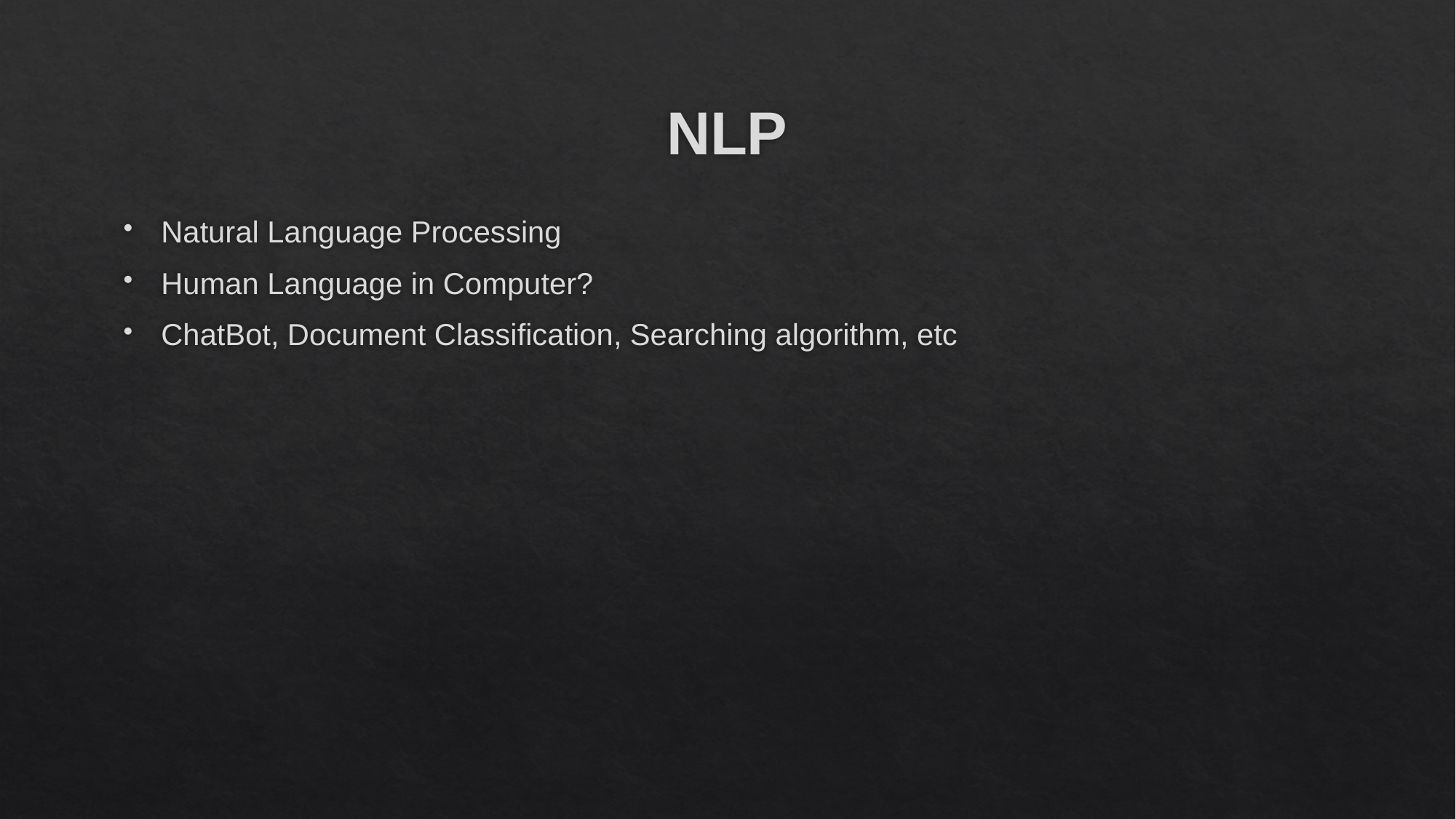

# NLP
Natural Language Processing
Human Language in Computer?
ChatBot, Document Classification, Searching algorithm, etc